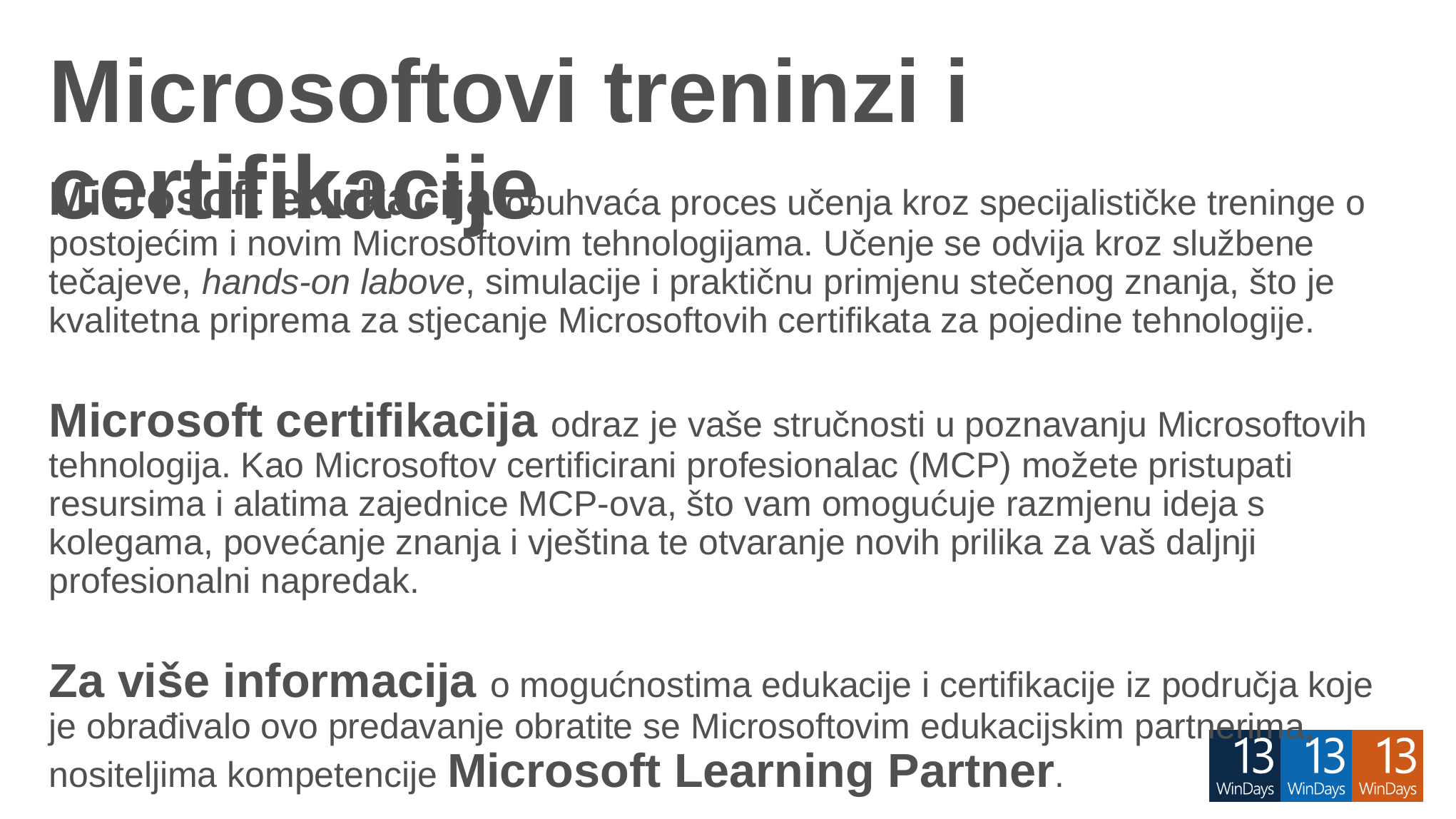

# Microsoftovi treninzi i certifikacije
Microsoft edukacija obuhvaća proces učenja kroz specijalističke treninge o postojećim i novim Microsoftovim tehnologijama. Učenje se odvija kroz službene tečajeve, hands-on labove, simulacije i praktičnu primjenu stečenog znanja, što je kvalitetna priprema za stjecanje Microsoftovih certifikata za pojedine tehnologije.

Microsoft certifikacija odraz je vaše stručnosti u poznavanju Microsoftovih tehnologija. Kao Microsoftov certificirani profesionalac (MCP) možete pristupati resursima i alatima zajednice MCP-ova, što vam omogućuje razmjenu ideja s kolegama, povećanje znanja i vještina te otvaranje novih prilika za vaš daljnji profesionalni napredak.

Za više informacija o mogućnostima edukacije i certifikacije iz područja koje je obrađivalo ovo predavanje obratite se Microsoftovim edukacijskim partnerima, nositeljima kompetencije Microsoft Learning Partner.